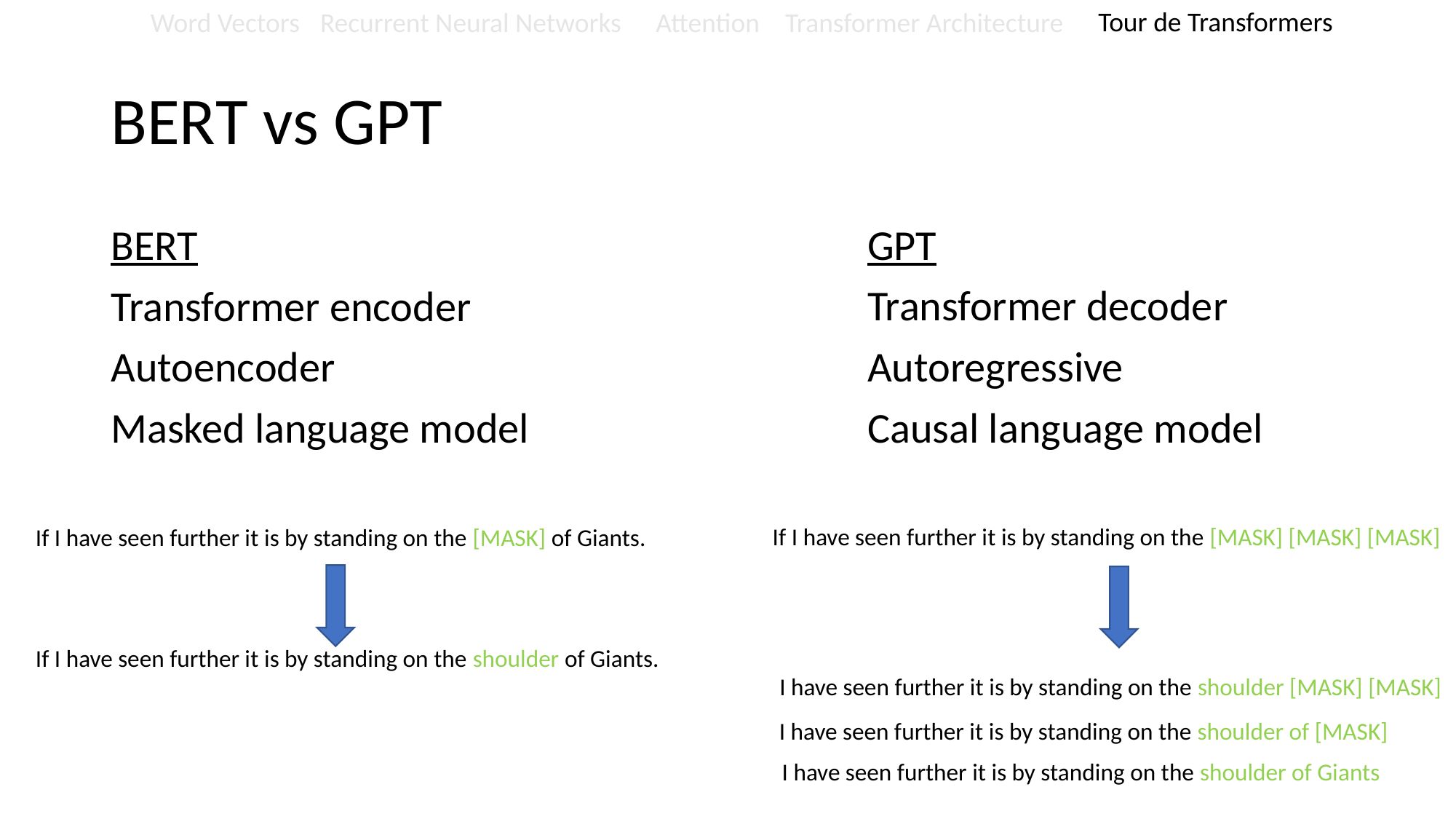

Word Vectors
Attention
Tour de Transformers
Recurrent Neural Networks
Transformer Architecture
# BERT vs GPT
BERT
Transformer encoder
Autoencoder
Masked language model
GPT
Transformer decoder
Autoregressive
Causal language model

If I have seen further it is by standing on the [MASK] [MASK] [MASK]
If I have seen further it is by standing on the [MASK] of Giants.

If I have seen further it is by standing on the shoulder of Giants.
I have seen further it is by standing on the shoulder [MASK] [MASK]
I have seen further it is by standing on the shoulder of [MASK]
I have seen further it is by standing on the shoulder of Giants